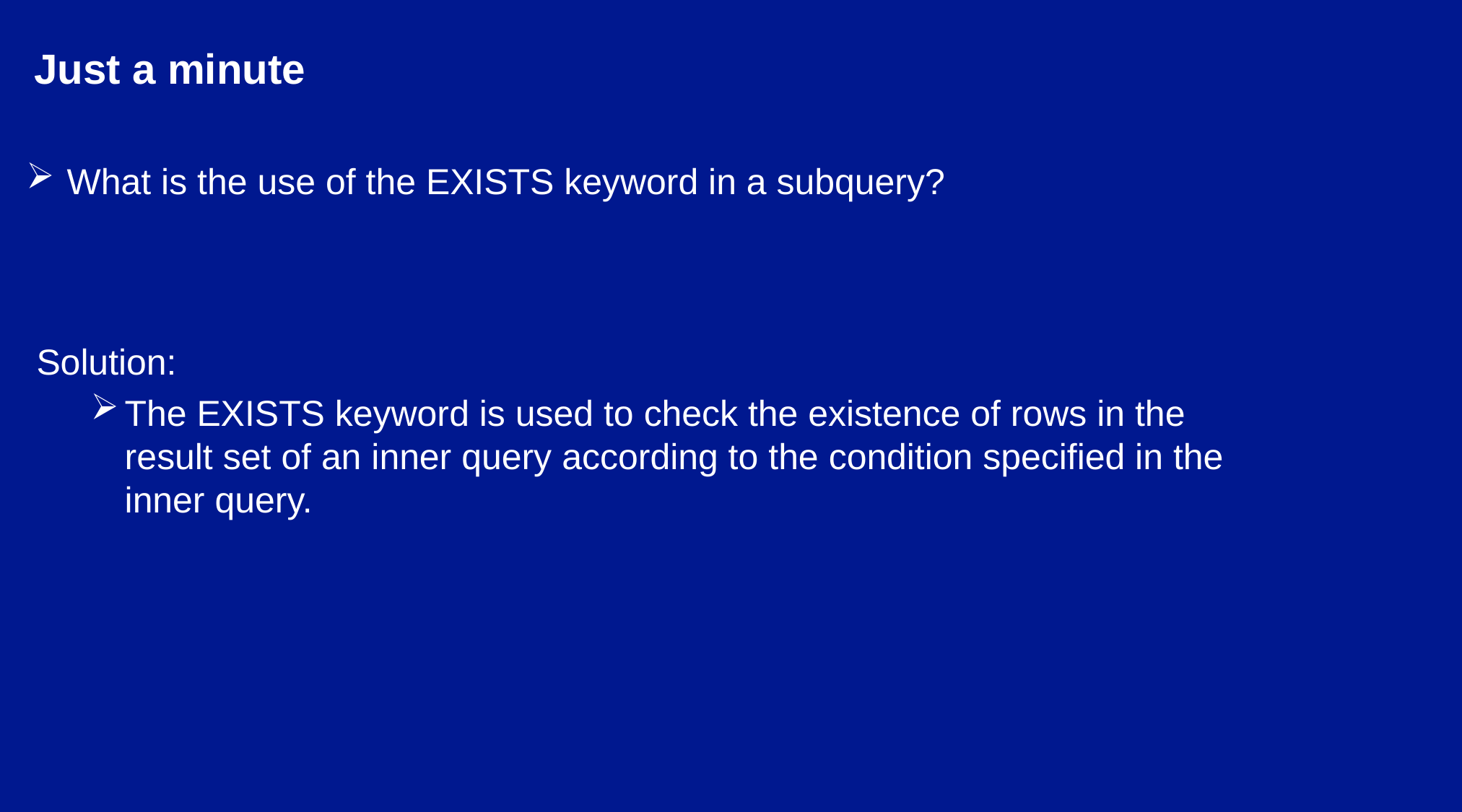

Just a minute
What is the use of the EXISTS keyword in a subquery?
Solution:
The EXISTS keyword is used to check the existence of rows in the result set of an inner query according to the condition specified in the inner query.